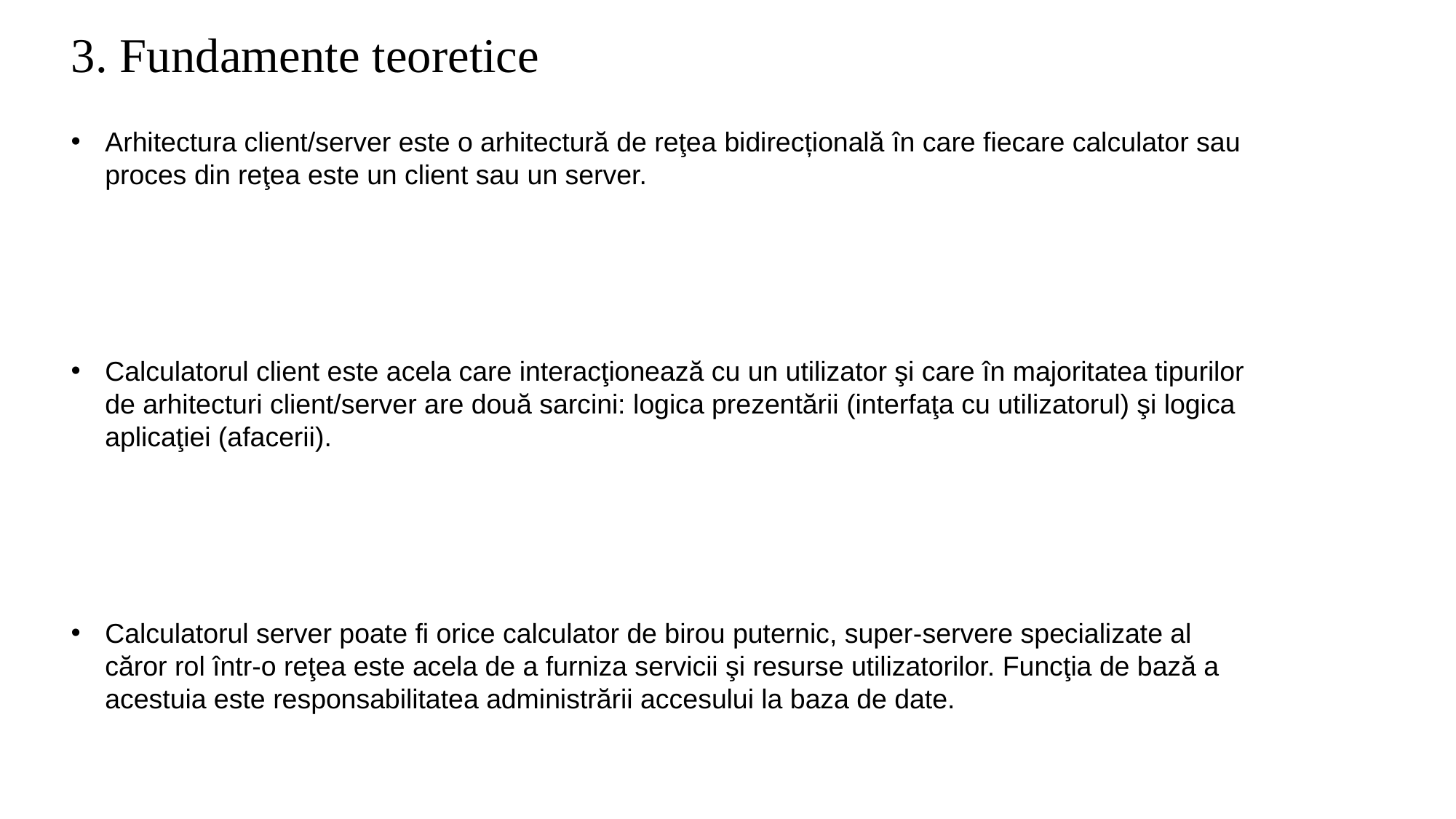

# 3. Fundamente teoretice

Arhitectura client/server este o arhitectură de reţea bidirecțională în care fiecare calculator sau proces din reţea este un client sau un server.

Calculatorul client este acela care interacţionează cu un utilizator şi care în majoritatea tipurilor de arhitecturi client/server are două sarcini: logica prezentării (interfaţa cu utilizatorul) şi logica aplicaţiei (afacerii).

Calculatorul server poate fi orice calculator de birou puternic, super-servere specializate al căror rol într-o reţea este acela de a furniza servicii şi resurse utilizatorilor. Funcţia de bază a acestuia este responsabilitatea administrării accesului la baza de date.